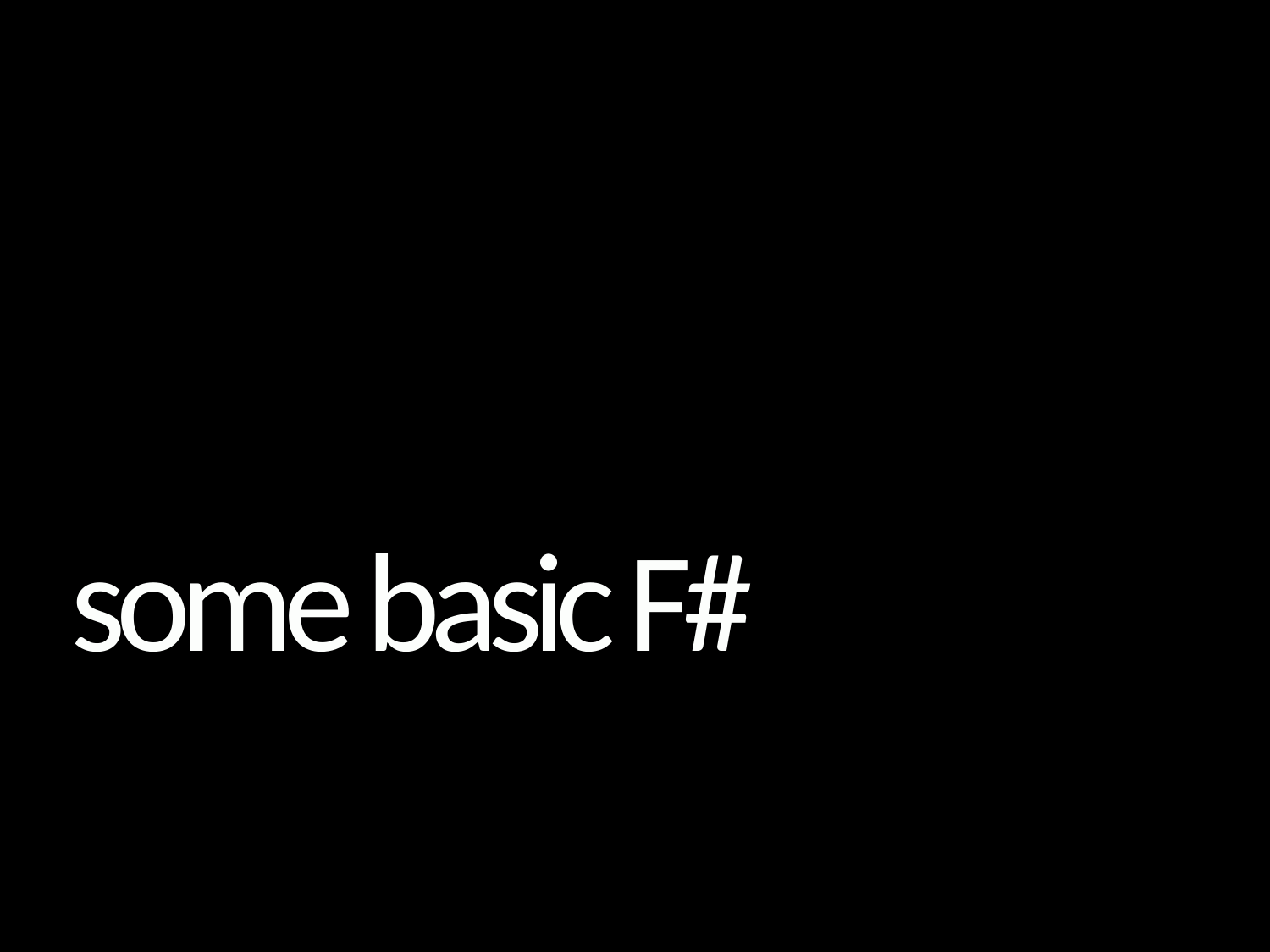

some basic F#
# Let’s Web Crawl…